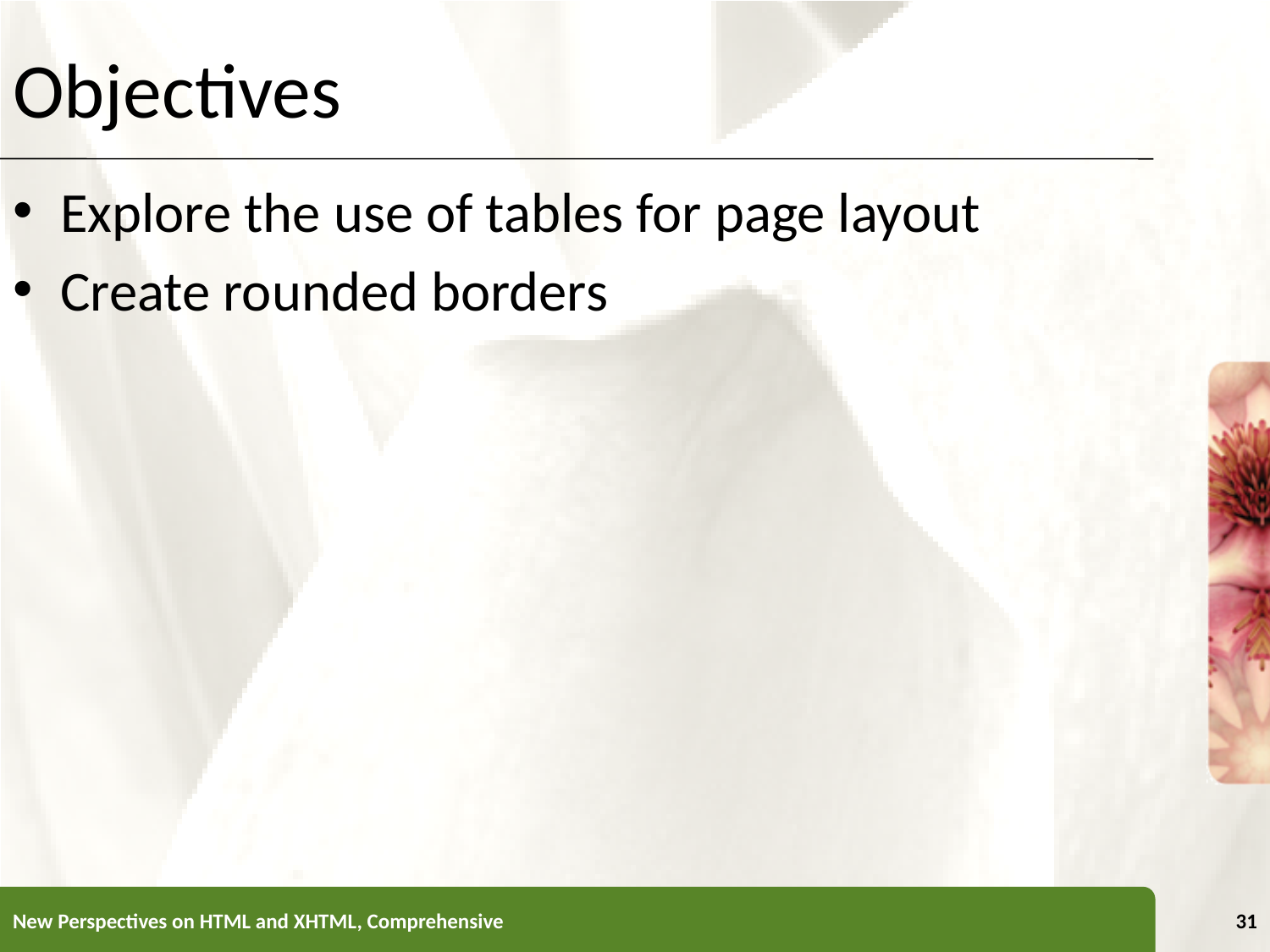

Objectives
Explore the use of tables for page layout
Create rounded borders
New Perspectives on HTML and XHTML, Comprehensive
31